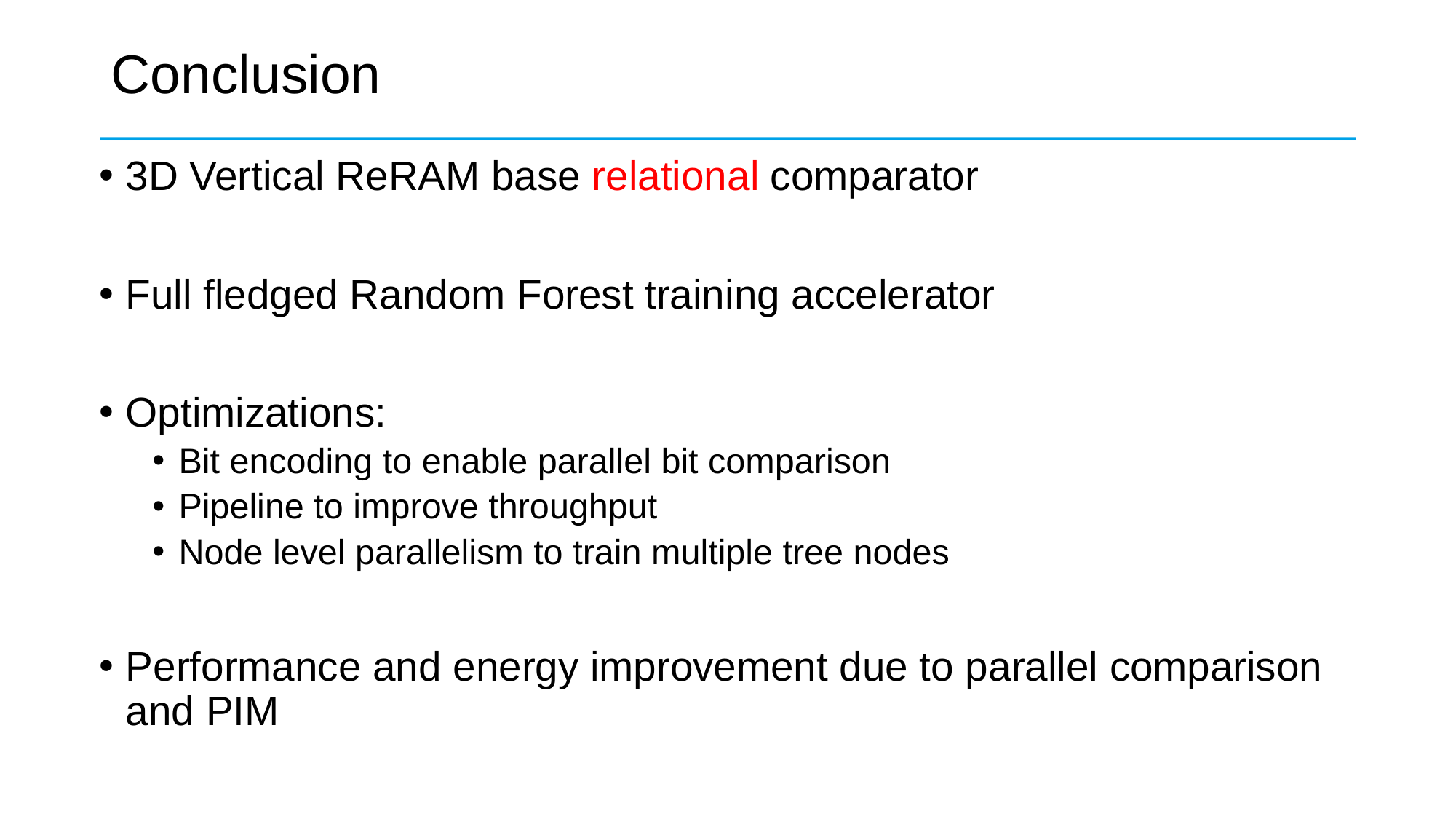

# Conclusion
3D Vertical ReRAM base relational comparator

Full fledged Random Forest training accelerator

Optimizations:
Bit encoding to enable parallel bit comparison
Pipeline to improve throughput
Node level parallelism to train multiple tree nodes

Performance and energy improvement due to parallel comparison and PIM